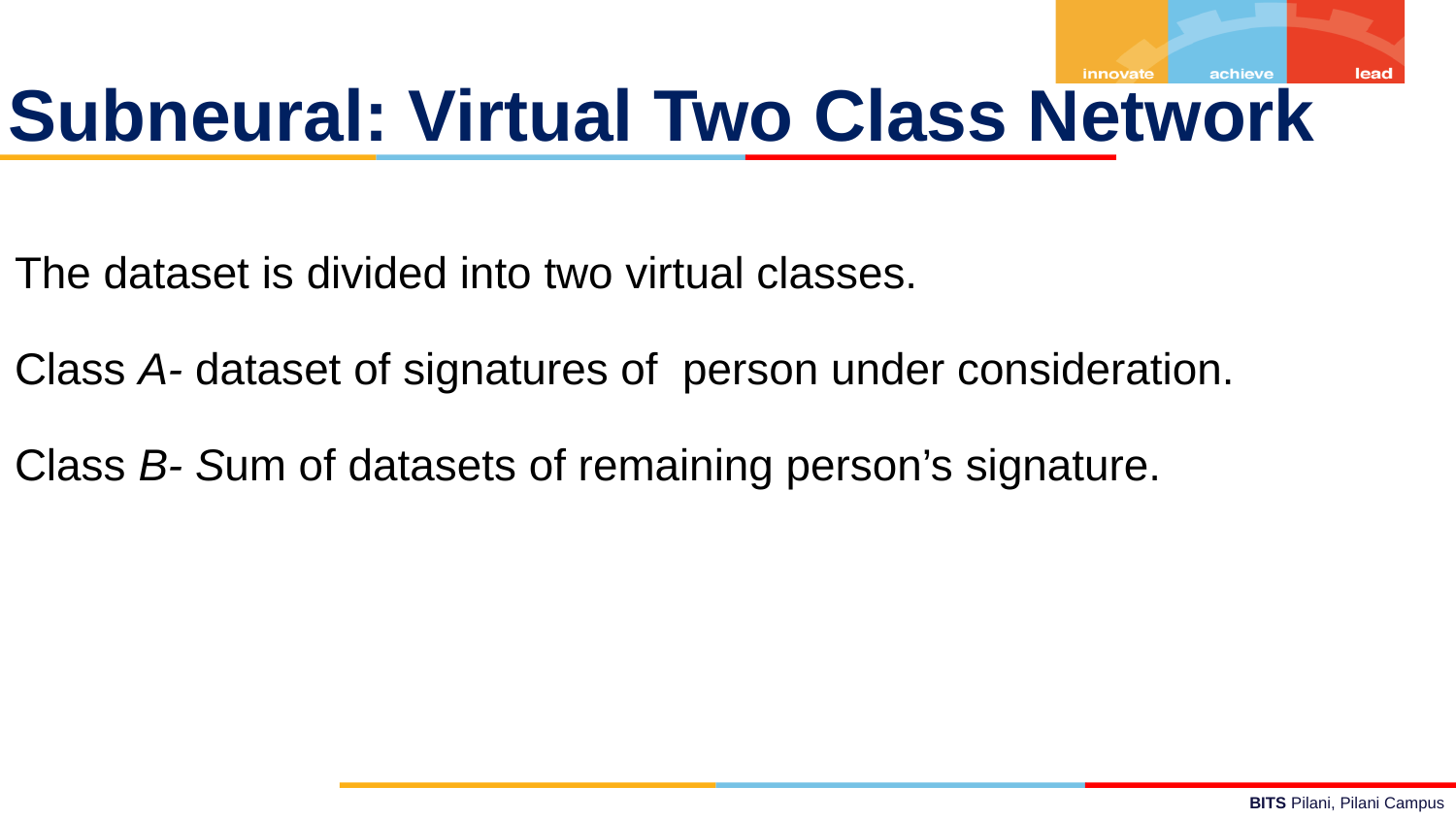

Subneural: Virtual Two Class Network
The dataset is divided into two virtual classes.
Class A- dataset of signatures of  person under consideration.
Class B- Sum of datasets of remaining person’s signature.